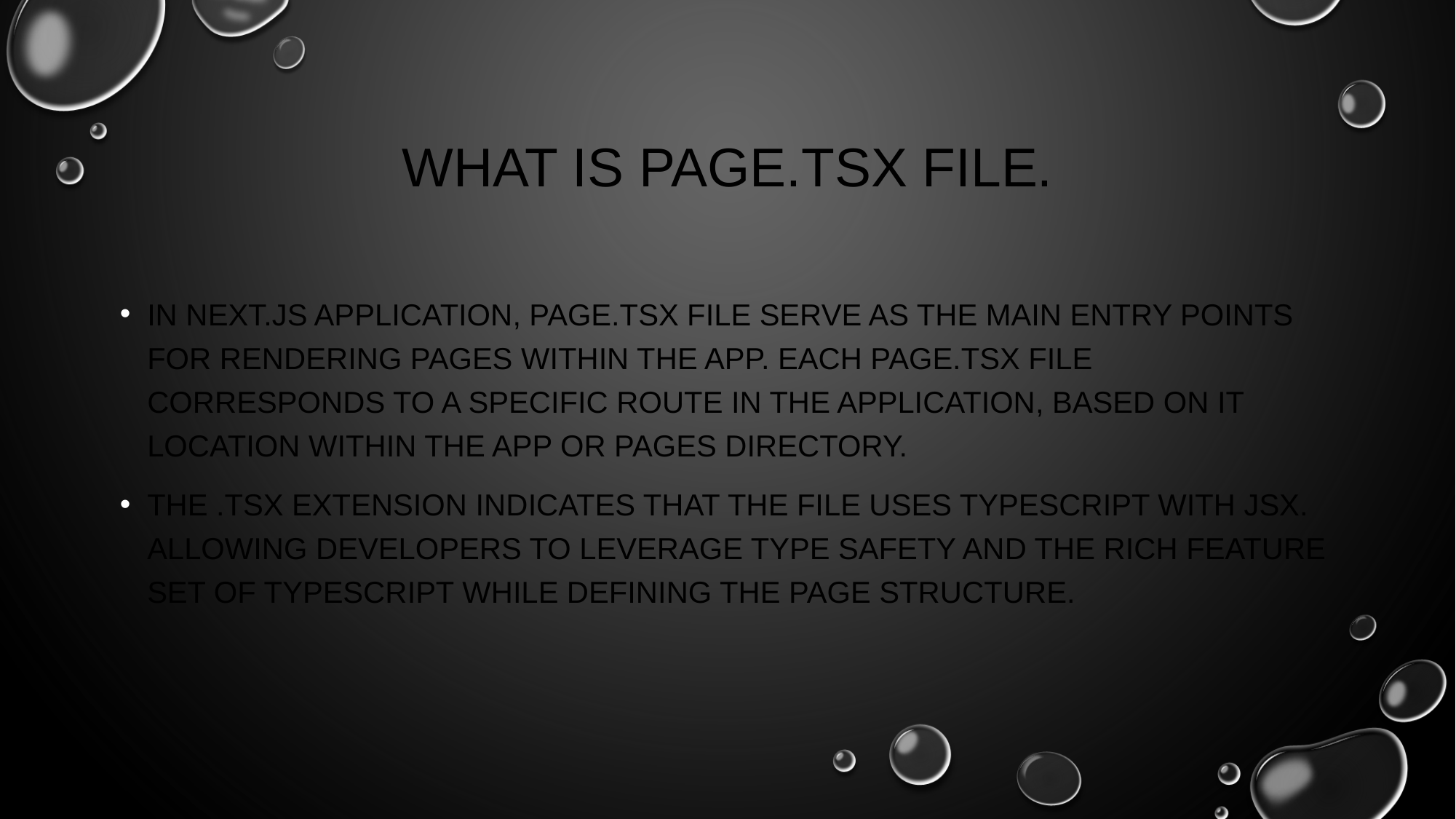

# What is page.tsx file.
In next.js application, page.tsx file serve as the main entry points for rendering pages within the app. Each page.tsx file corresponds to a specific route in the application, based on it location within the app or pages directory.
The .tsx extension indicates that the file uses typescript with jsx. Allowing developers to leverage type safety and the rich feature set of typescript while defining the page structure.